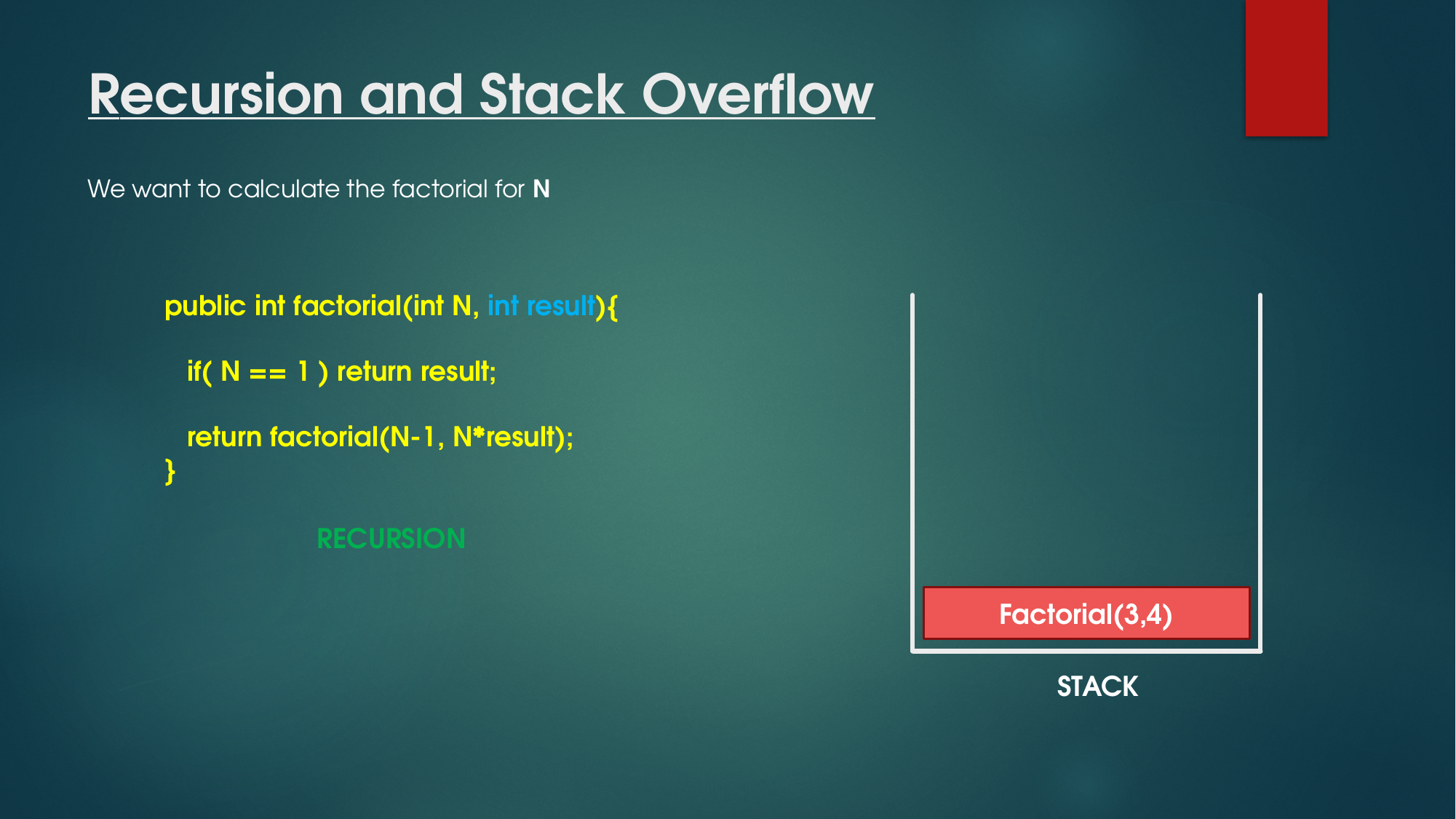

# Recursion and Stack Overflow
We want to calculate the factorial for N

public int factorial(int N, int result){

   if( N == 1 ) return result;

   return factorial(N-1, N*result);
}
RECURSION
Factorial(3,4)
STACK